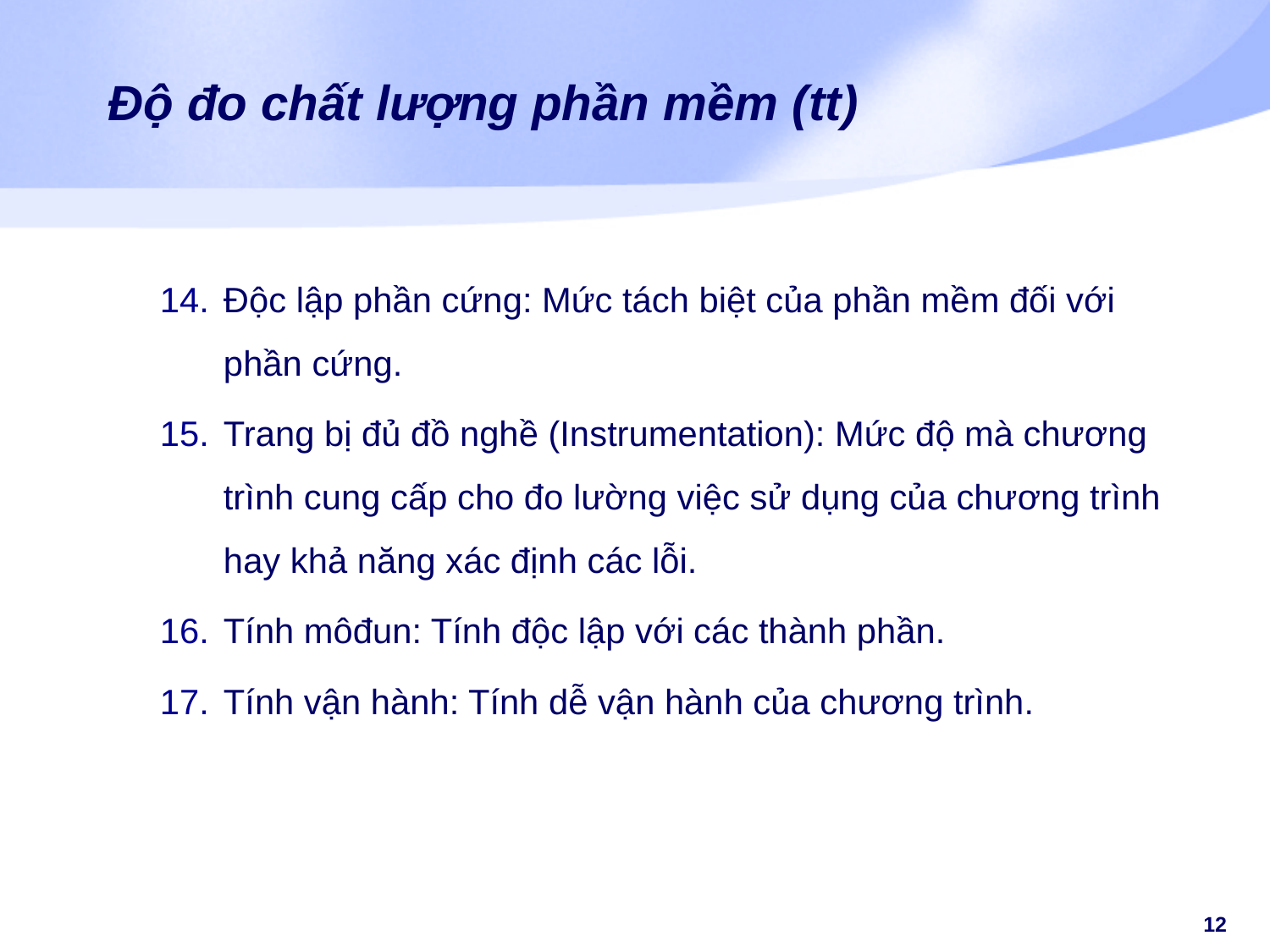

# Độ đo chất lượng phần mềm (tt)
Độc lập phần cứng: Mức tách biệt của phần mềm đối với phần cứng.
Trang bị đủ đồ nghề (Instrumentation): Mức độ mà chương trình cung cấp cho đo lường việc sử dụng của chương trình hay khả năng xác định các lỗi.
Tính môđun: Tính độc lập với các thành phần.
Tính vận hành: Tính dễ vận hành của chương trình.

12